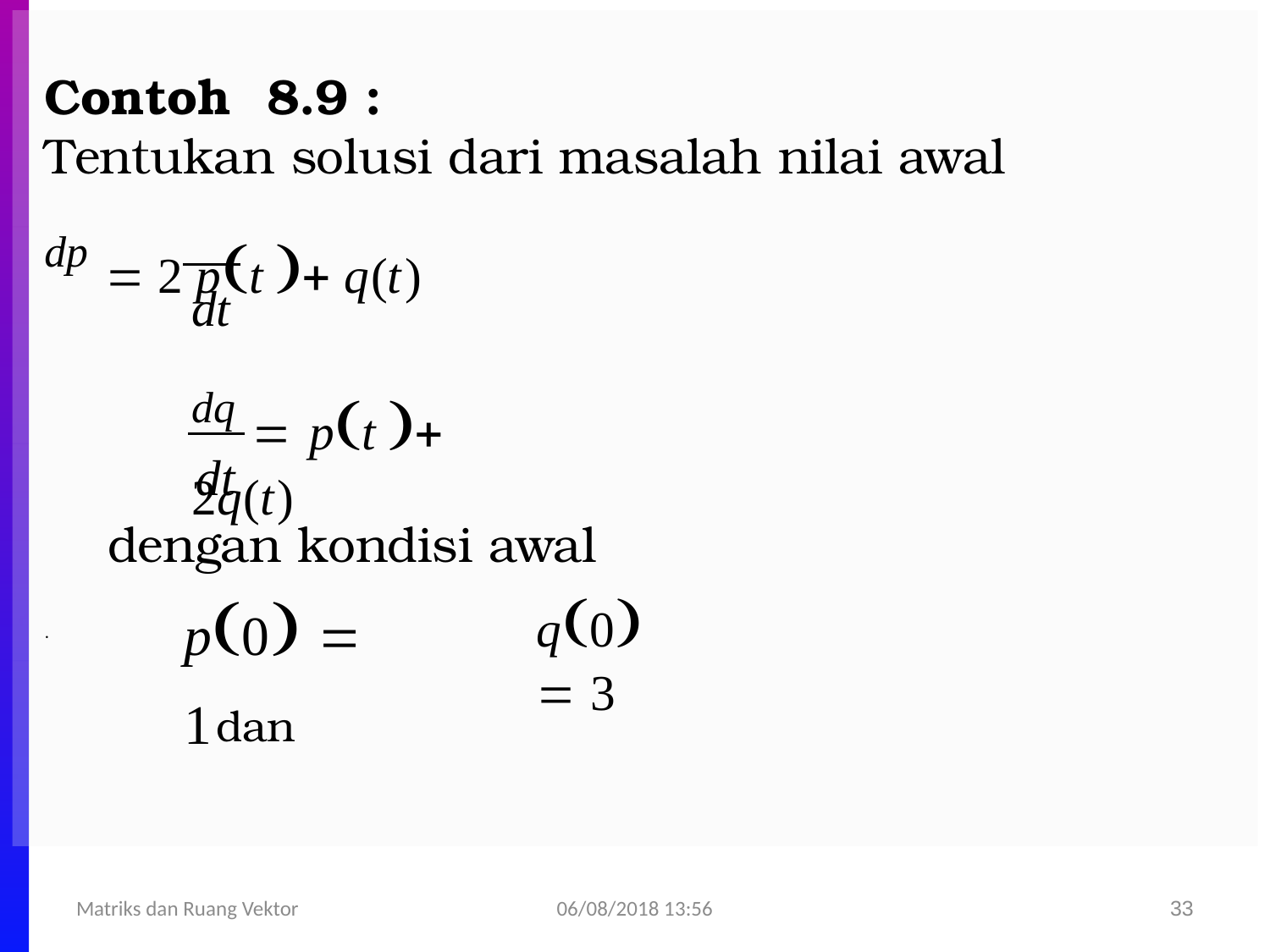

Contoh	8.9 :
Tentukan solusi dari masalah nilai awal
dp = 2 p(t )+ q(t)

dt
dq = p(t )+ 2q(t)

dt
dengan kondisi awal
q(0) = 3
p(0) = 1dan
.
06/08/2018 13:56
Matriks dan Ruang Vektor
33